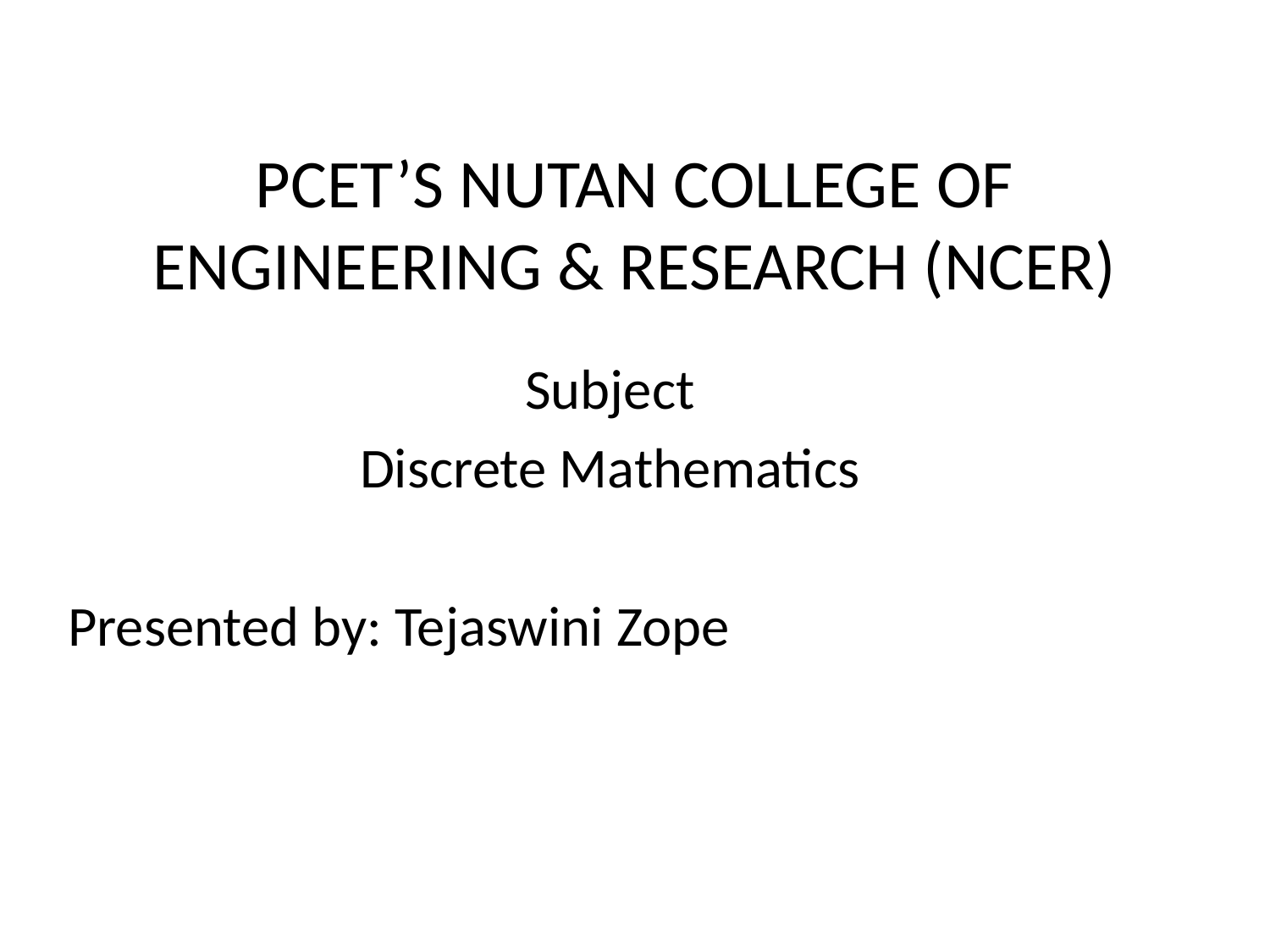

# PCET’S NUTAN COLLEGE OF ENGINEERING & RESEARCH (NCER)
Subject
Discrete Mathematics

Presented by: Tejaswini Zope